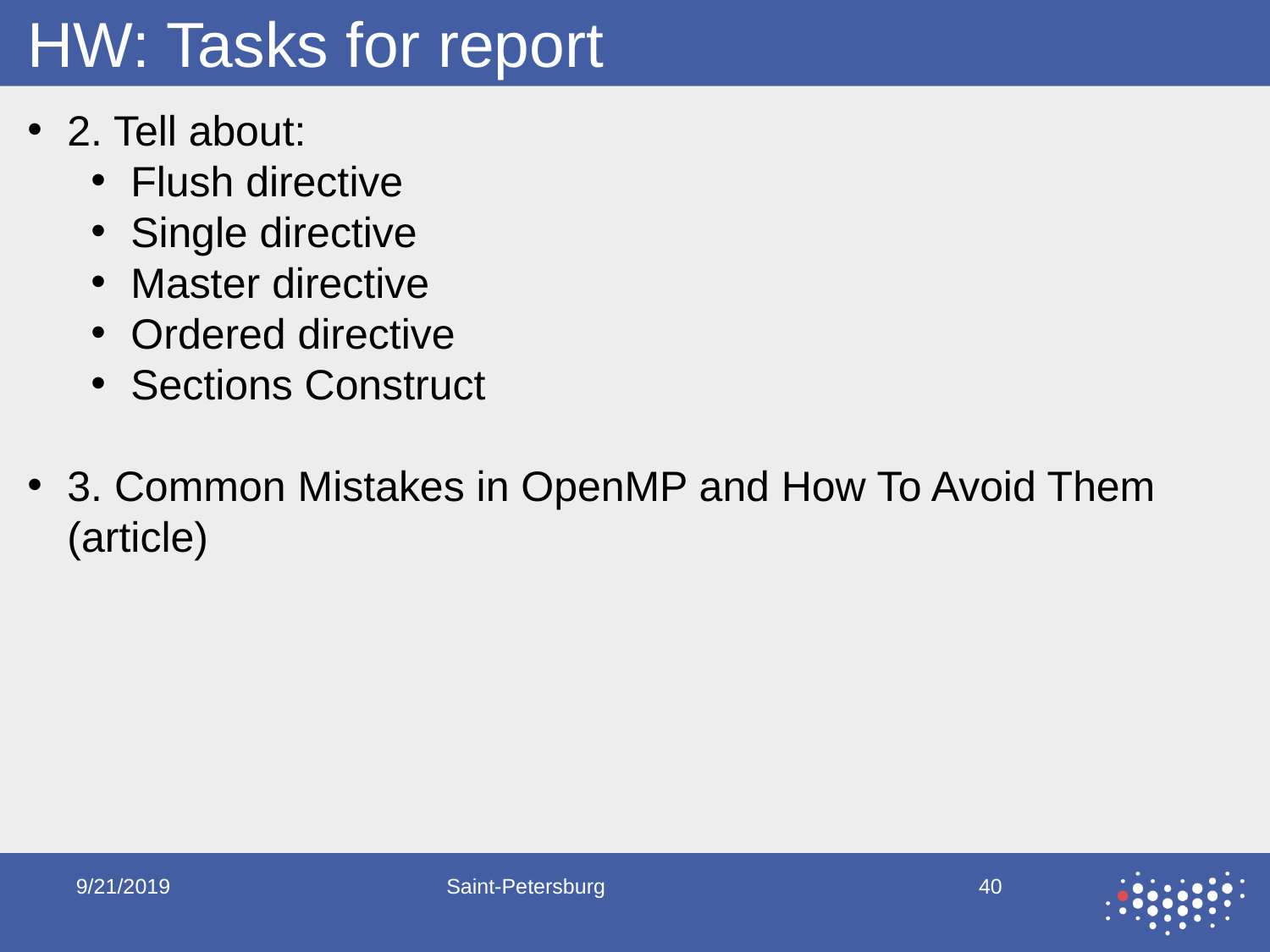

# HW: Tasks for report

2. Tell about:
Flush directive
Single directive
Master directive
Ordered directive
Sections Construct

3. Common Mistakes in OpenMP and How To Avoid Them (article)
9/21/2019
Saint-Petersburg
40